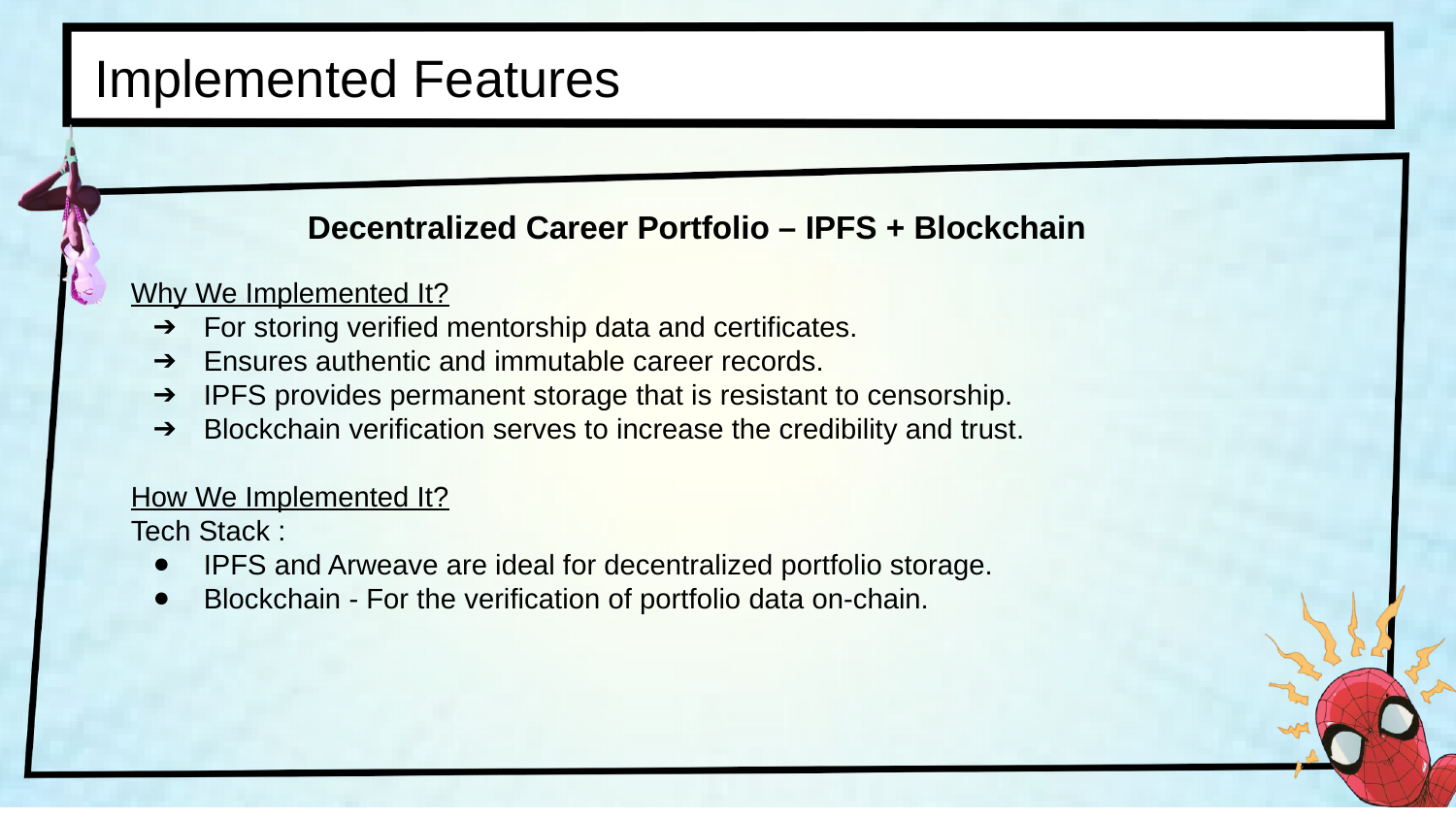

Implemented Features

Decentralized Career Portfolio – IPFS + Blockchain

Why We Implemented It?
For storing verified mentorship data and certificates.
Ensures authentic and immutable career records.
IPFS provides permanent storage that is resistant to censorship.
Blockchain verification serves to increase the credibility and trust.

How We Implemented It?
Tech Stack :
IPFS and Arweave are ideal for decentralized portfolio storage.
Blockchain - For the verification of portfolio data on-chain.